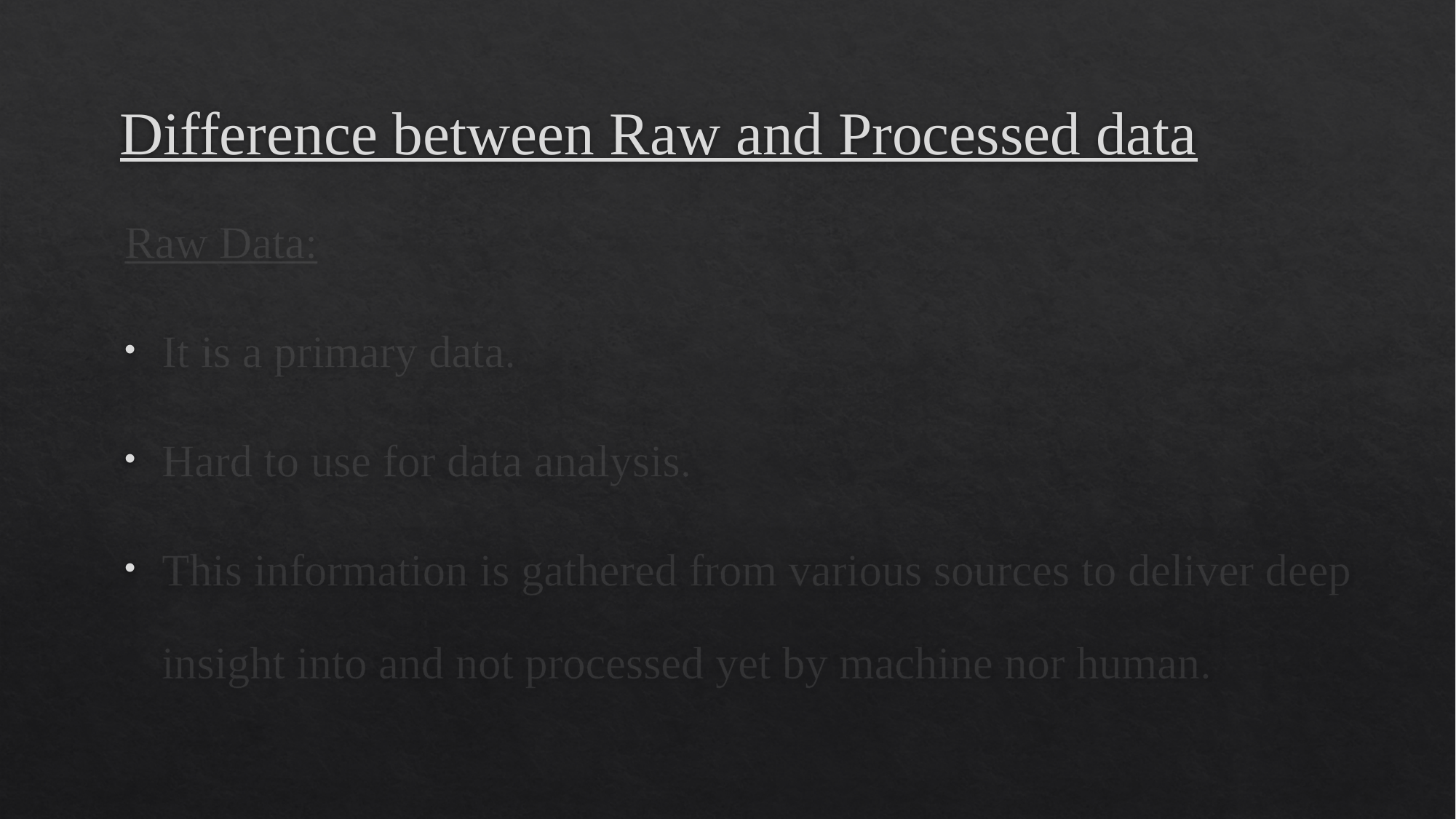

# Difference between Raw and Processed data
Raw Data:
It is a primary data.
Hard to use for data analysis.
This information is gathered from various sources to deliver deep insight into and not processed yet by machine nor human.